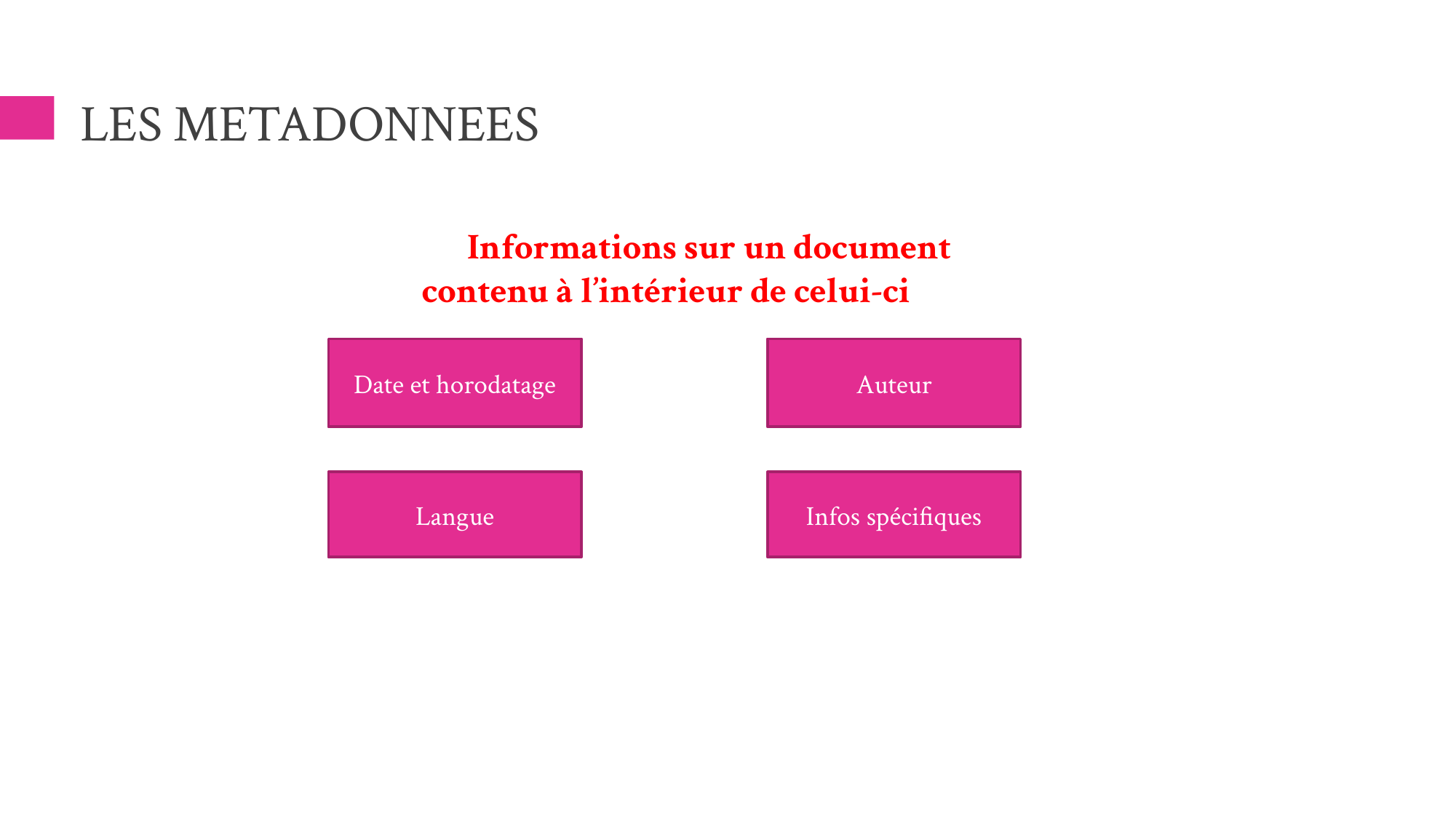

# LES METADONNEES
		       Informations sur un document
                             contenu à l’intérieur de celui-ci

Auteur
Date et horodatage
Langue
Infos spécifiques